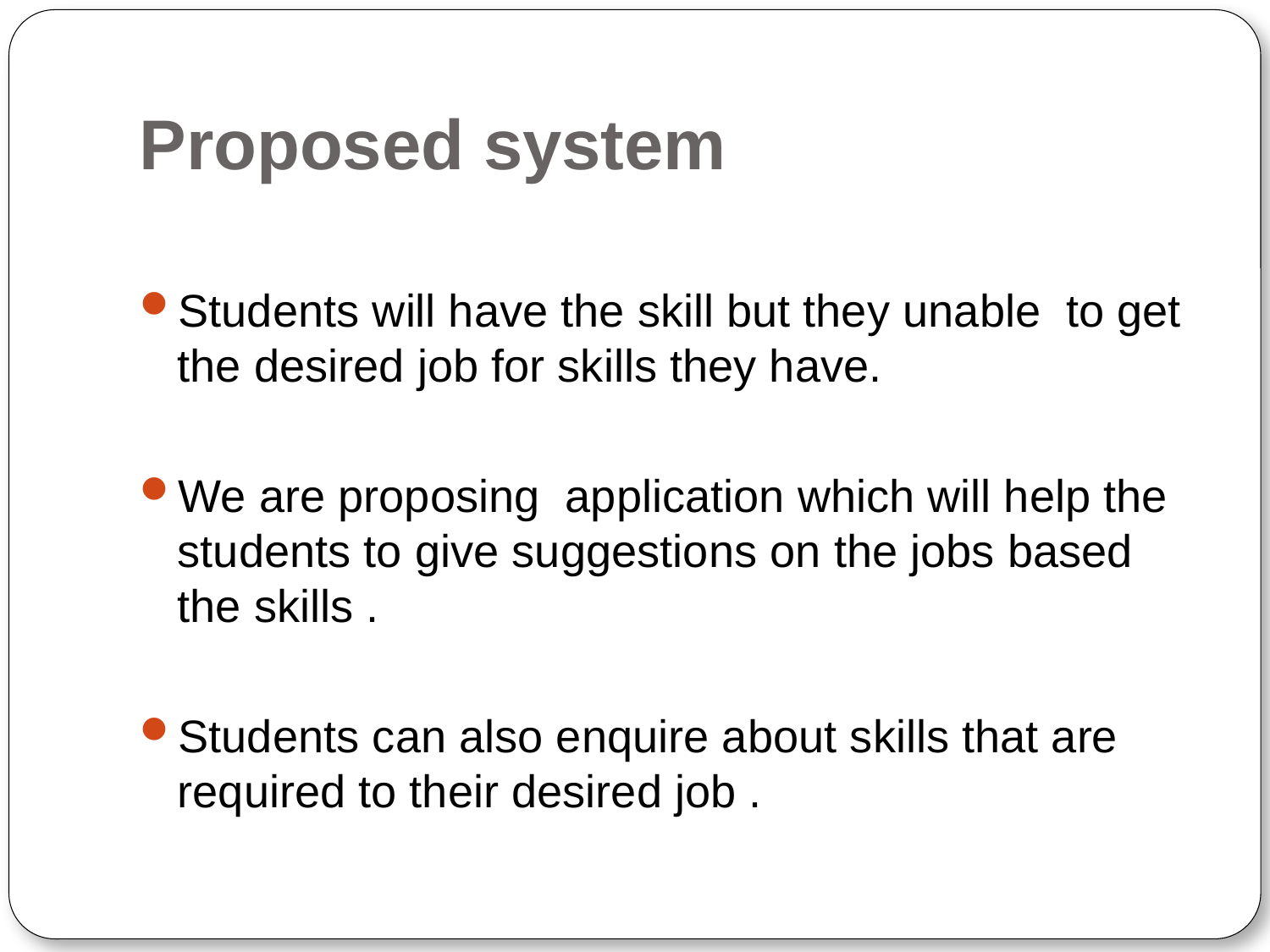

# Proposed system
Students will have the skill but they unable  to get the desired job for skills they have.

We are proposing  application which will help the students to give suggestions on the jobs based the skills .

Students can also enquire about skills that are required to their desired job .